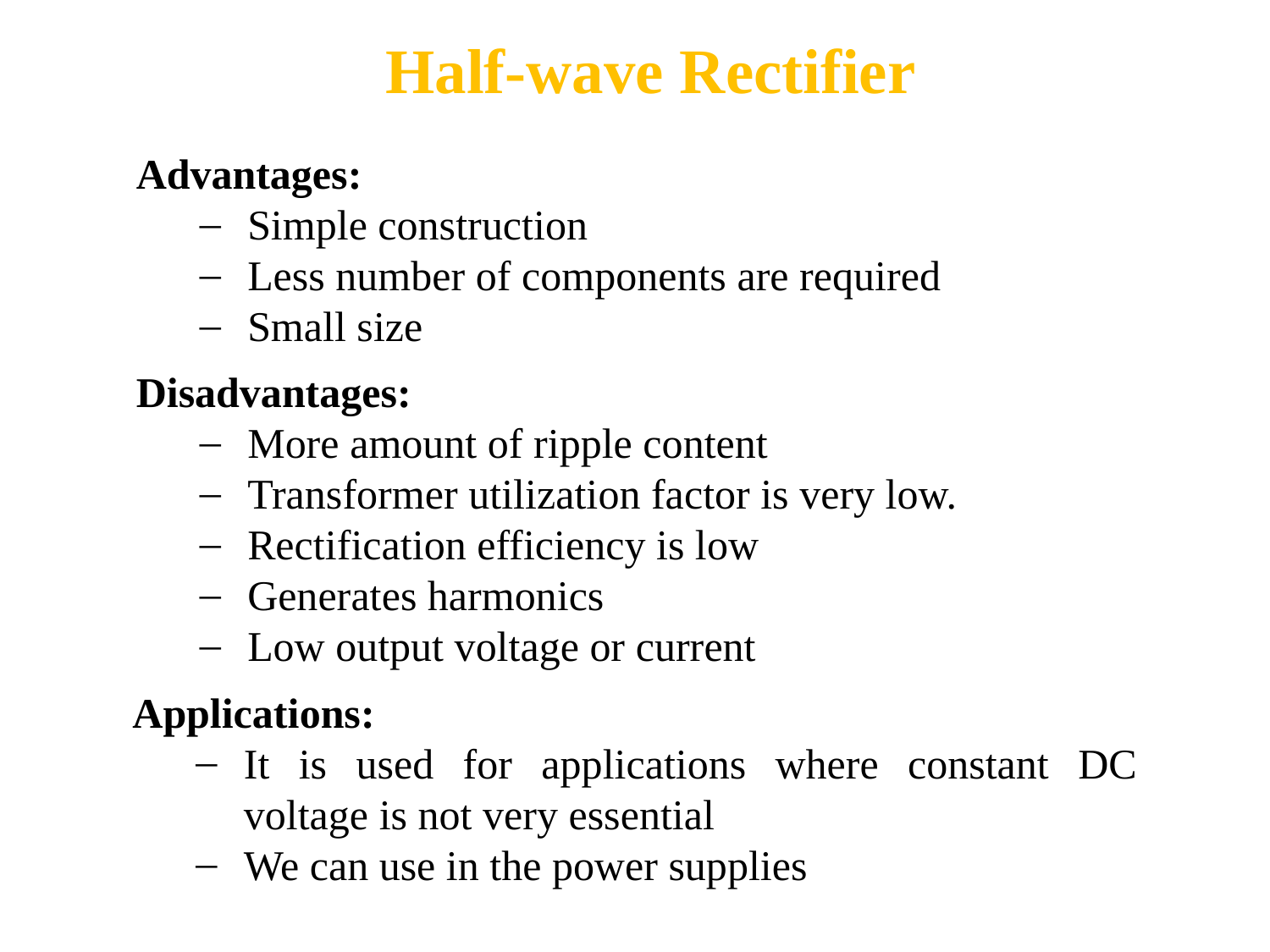

# Half-wave Rectifier
Advantages:
Simple construction
Less number of components are required
Small size
Disadvantages:
More amount of ripple content
Transformer utilization factor is very low.
Rectification efficiency is low
Generates harmonics
Low output voltage or current
Applications:
It is used for applications where constant DC voltage is not very essential
We can use in the power supplies